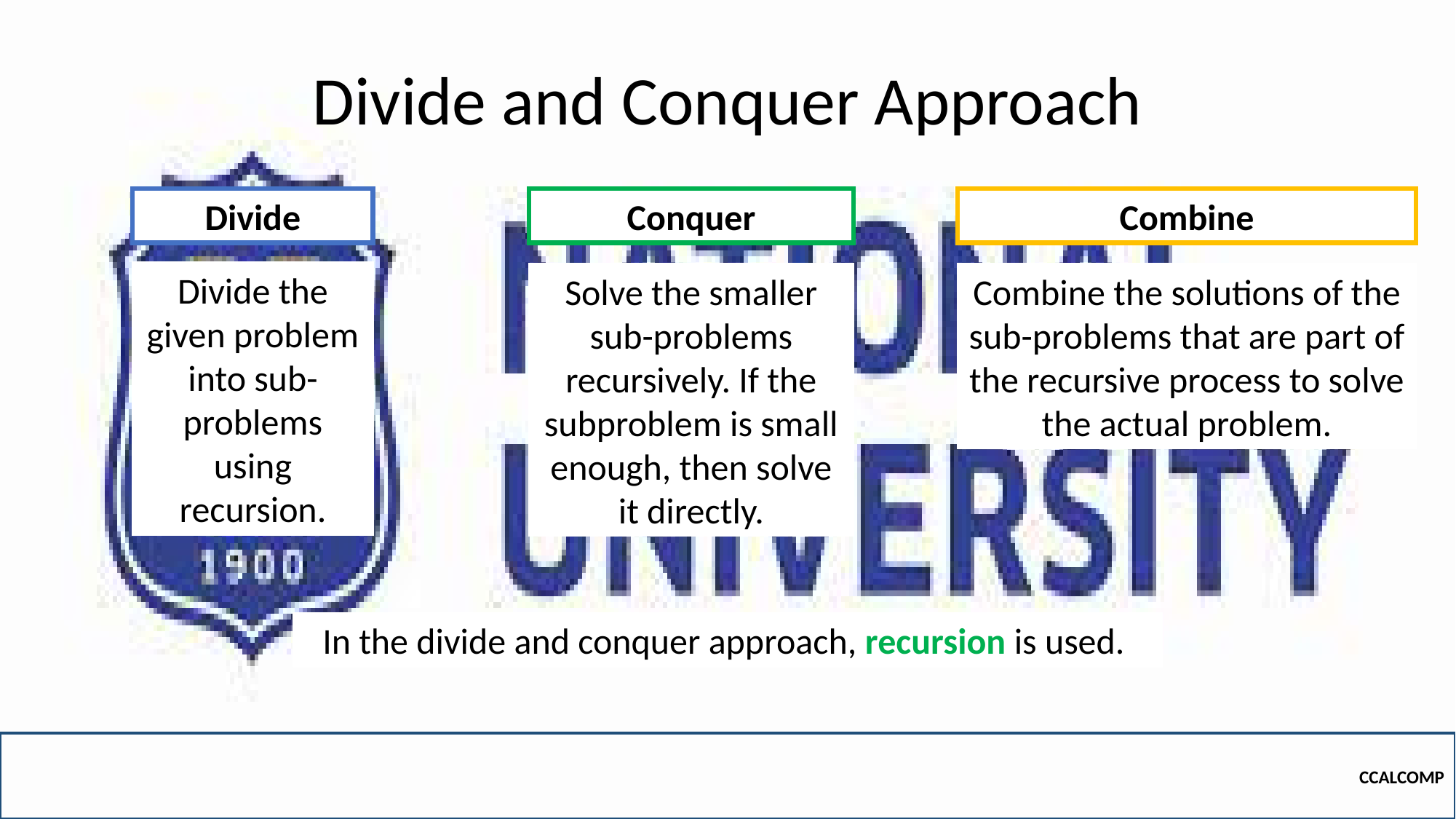

# Divide and Conquer Approach
Divide
Divide the given problem into sub-problems using recursion.
Conquer
Solve the smaller sub-problems recursively. If the subproblem is small enough, then solve it directly.
Combine
Combine the solutions of the sub-problems that are part of the recursive process to solve the actual problem.
In the divide and conquer approach, recursion is used.
CCALCOMP